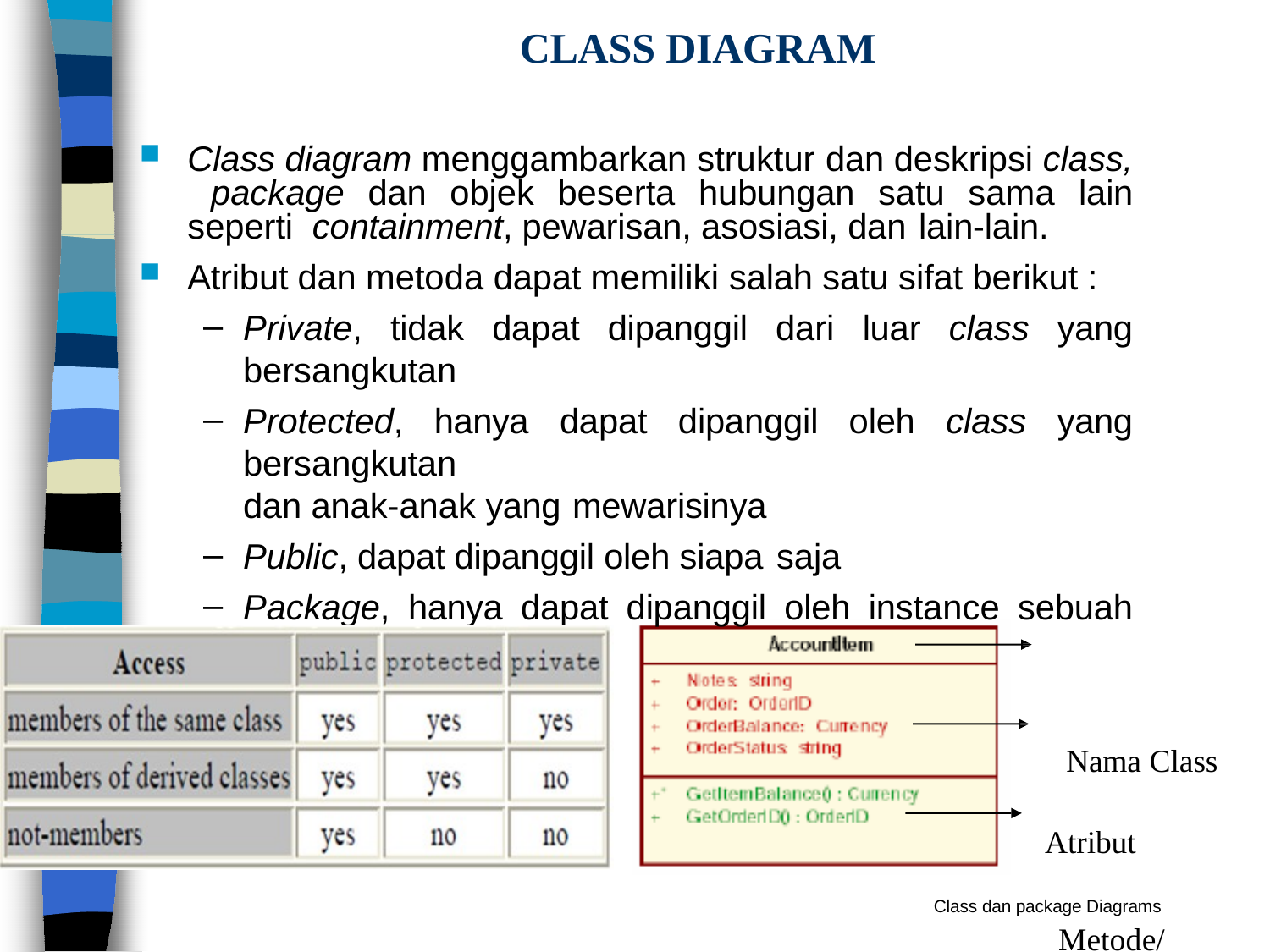

# CLASS DIAGRAM
Class diagram menggambarkan struktur dan deskripsi class,  package dan objek beserta hubungan satu sama lain seperti  containment, pewarisan, asosiasi, dan lain-lain.
Atribut dan metoda dapat memiliki salah satu sifat berikut :
Private, tidak dapat dipanggil dari luar class yang bersangkutan
Protected, hanya dapat dipanggil oleh class yang bersangkutan
dan anak-anak yang mewarisinya
Public, dapat dipanggil oleh siapa saja
Package, hanya dapat dipanggil oleh instance sebuah class
pada paket yang sama
Nama Class

Atribut

Metode/operasi

Class dan package Diagrams